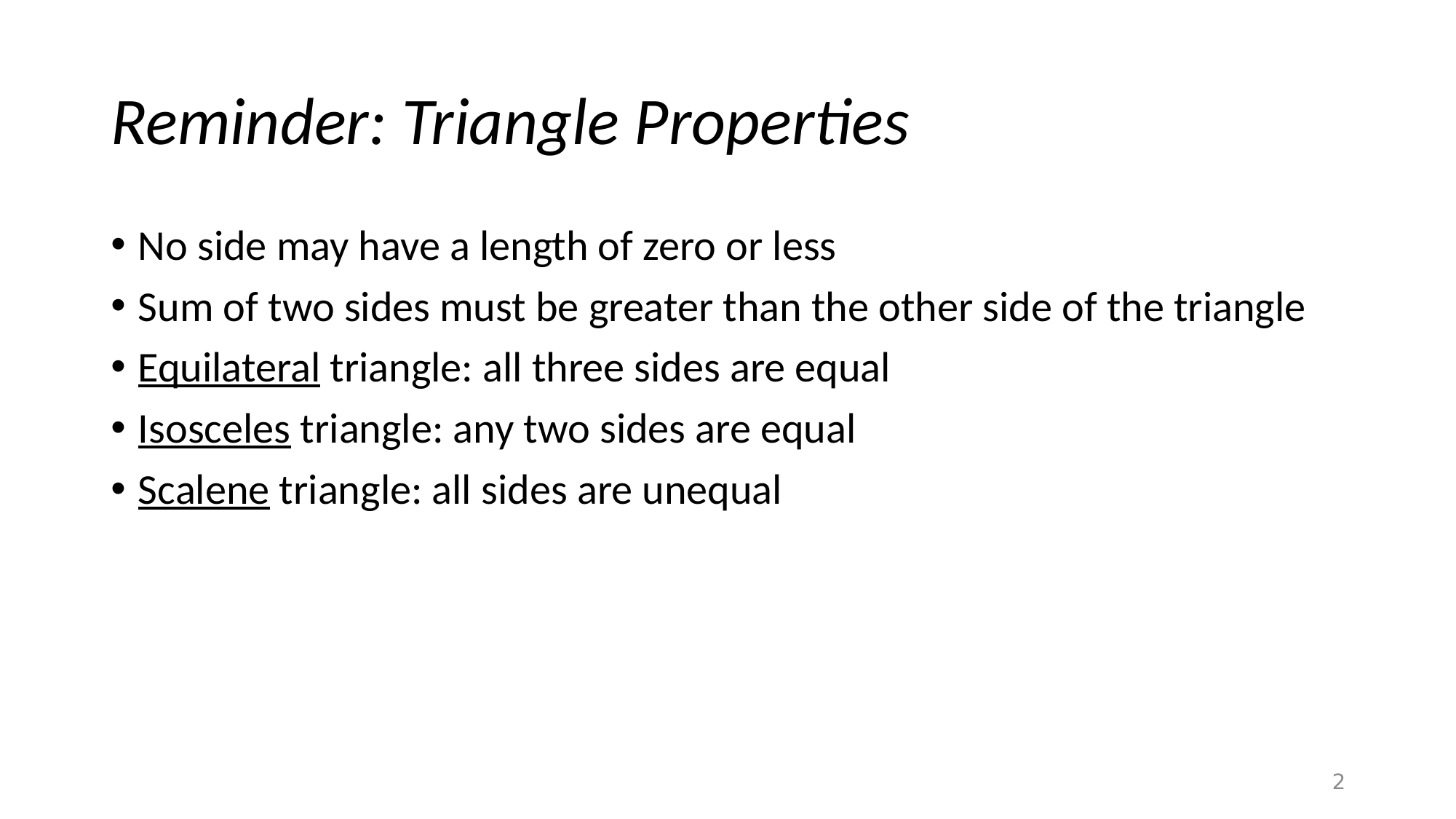

# Reminder: Triangle Properties
No side may have a length of zero or less
Sum of two sides must be greater than the other side of the triangle
Equilateral triangle: all three sides are equal
Isosceles triangle: any two sides are equal
Scalene triangle: all sides are unequal

2